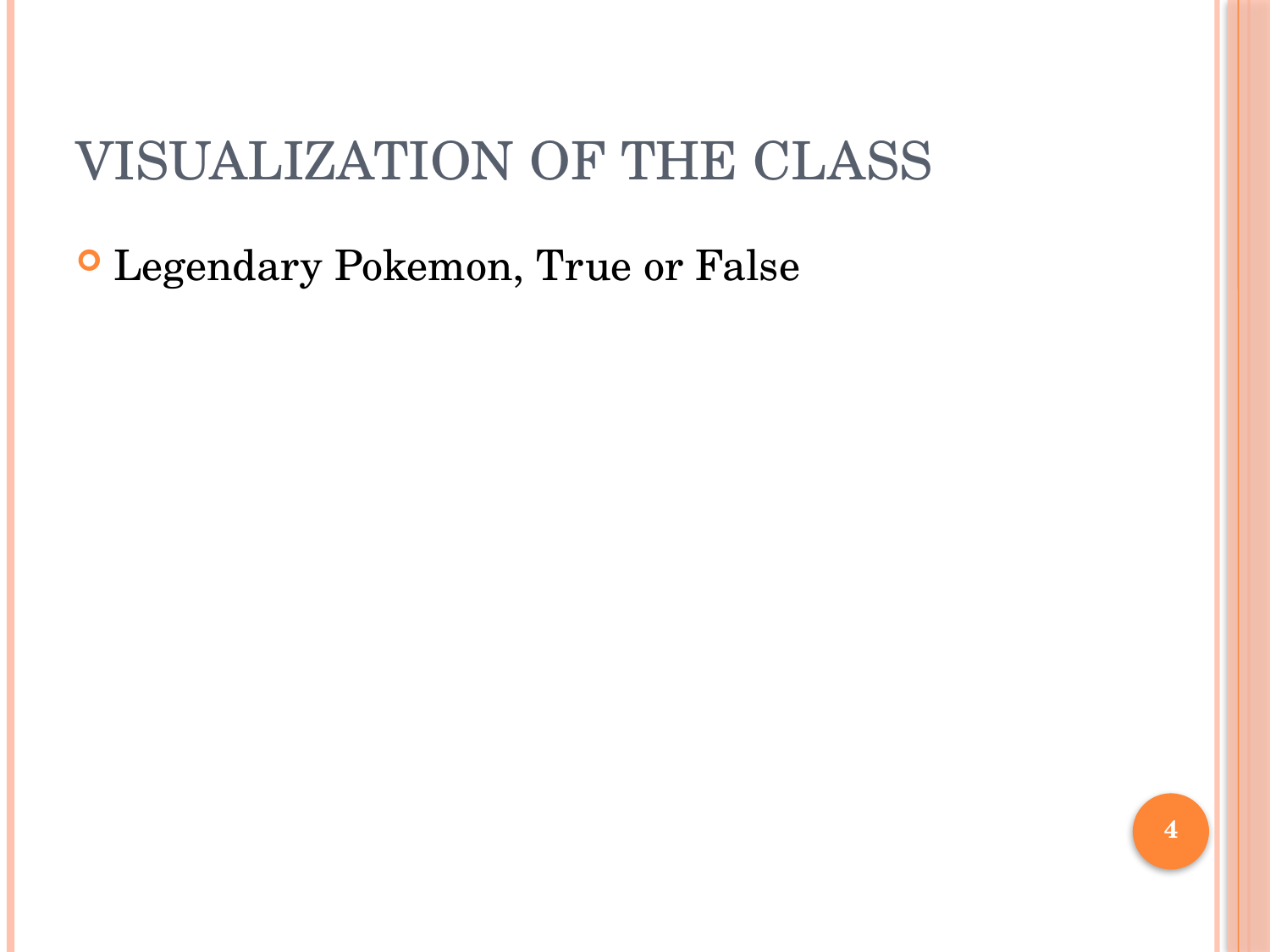

# Visualization of the Class
Legendary Pokemon, True or False
4